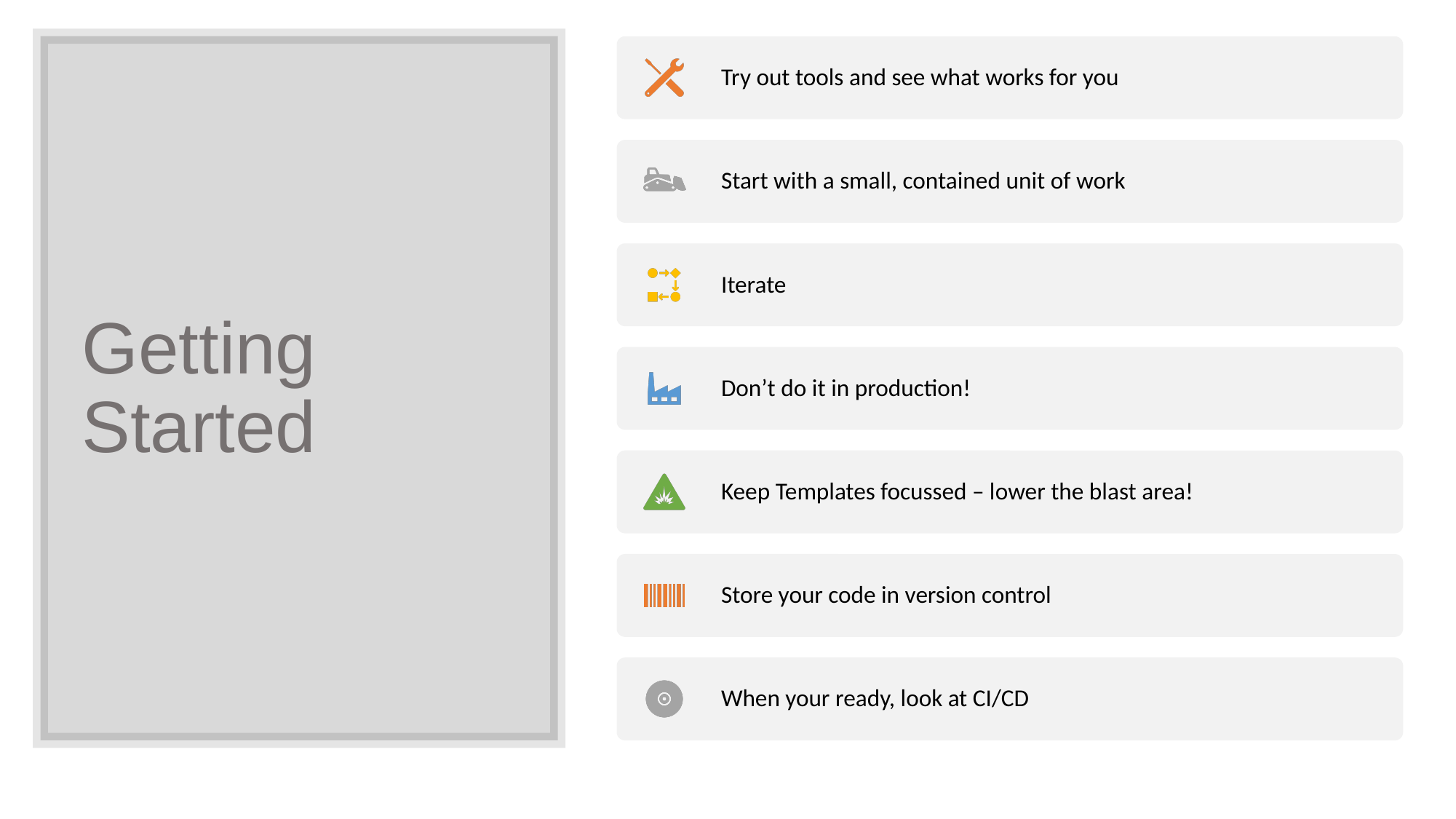

Try out tools and see what works for you
Start with a small, contained unit of work
Iterate
Don’t do it in production!
Keep Templates focussed – lower the blast area!
Store your code in version control
When your ready, look at CI/CD
# Getting Started